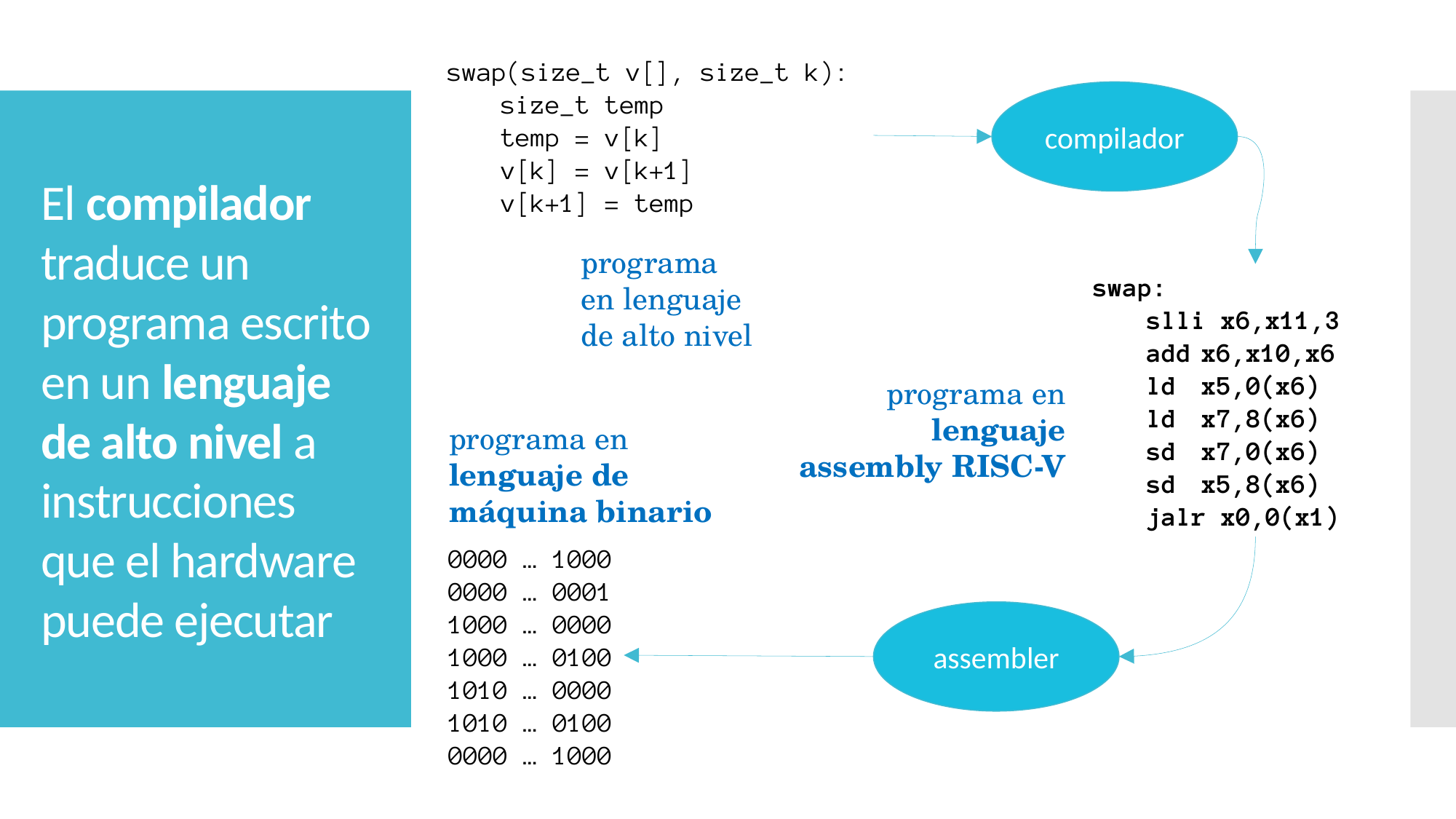

swap(size_t v[], size_t k):
	size_t temp
	temp = v[k]
	v[k] = v[k+1]
	v[k+1] = temp
compilador
# El compilador traduce un programa escrito en un lenguaje de alto nivel a instrucciones que el hardware puede ejecutar
programa
en lenguaje
de alto nivel
swap:
	slli x6,x11,3
	add	x6,x10,x6
	ld	x5,0(x6)
	ld	x7,8(x6)
	sd	x7,0(x6)
	sd	x5,8(x6)
	jalr x0,0(x1)
programa en
lenguaje
assembly RISC-V
programa en
lenguaje de
máquina binario
0000 … 1000
0000 … 0001
1000 … 0000
1000 … 0100
1010 … 0000
1010 … 0100
0000 … 1000
assembler